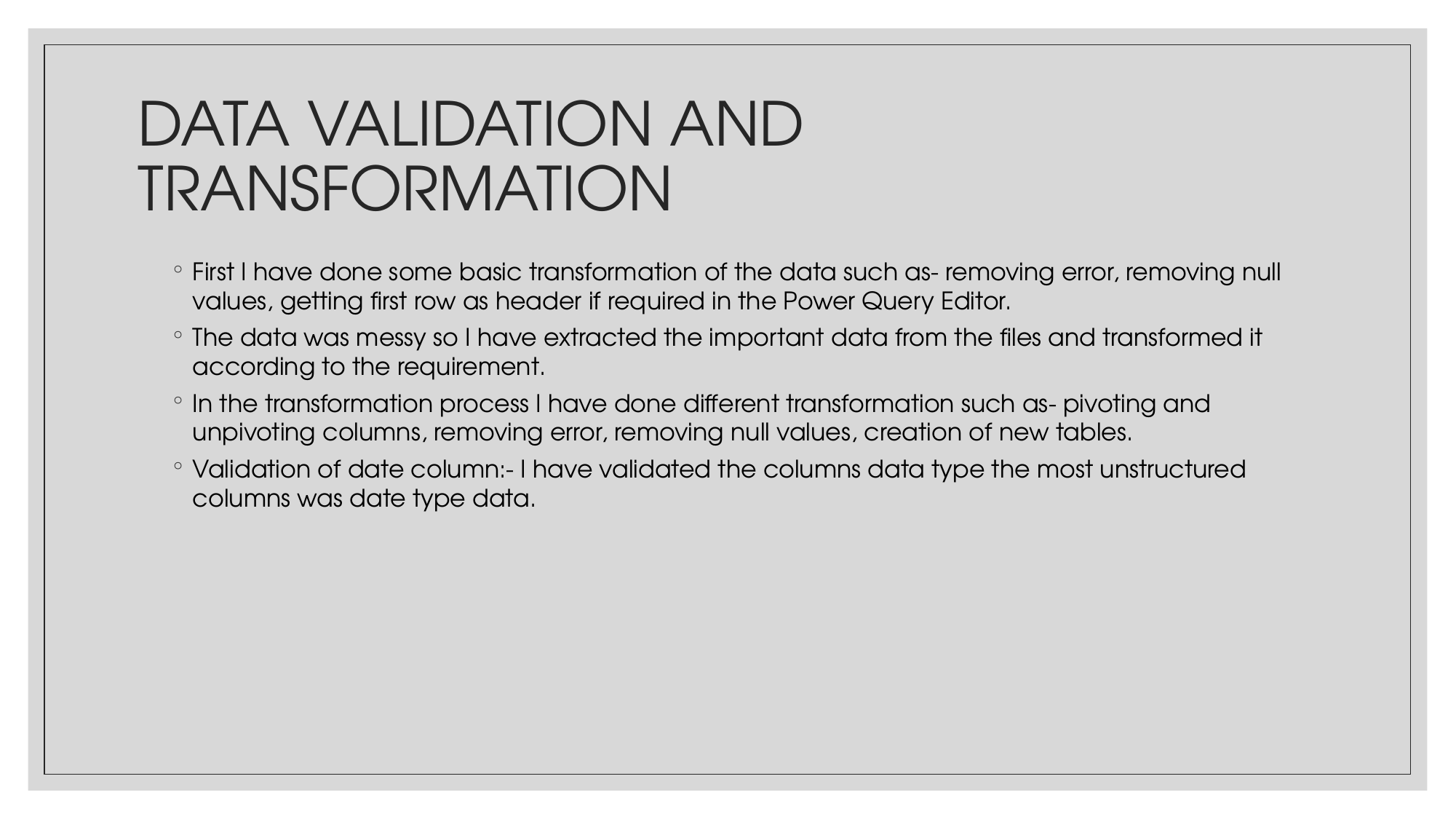

# DATA VALIDATION AND TRANSFORMATION
First I have done some basic transformation of the data such as- removing error, removing null values, getting first row as header if required in the Power Query Editor.
The data was messy so I have extracted the important data from the files and transformed it according to the requirement.
In the transformation process I have done different transformation such as- pivoting and unpivoting columns, removing error, removing null values, creation of new tables.
Validation of date column:- I have validated the columns data type the most unstructured columns was date type data.